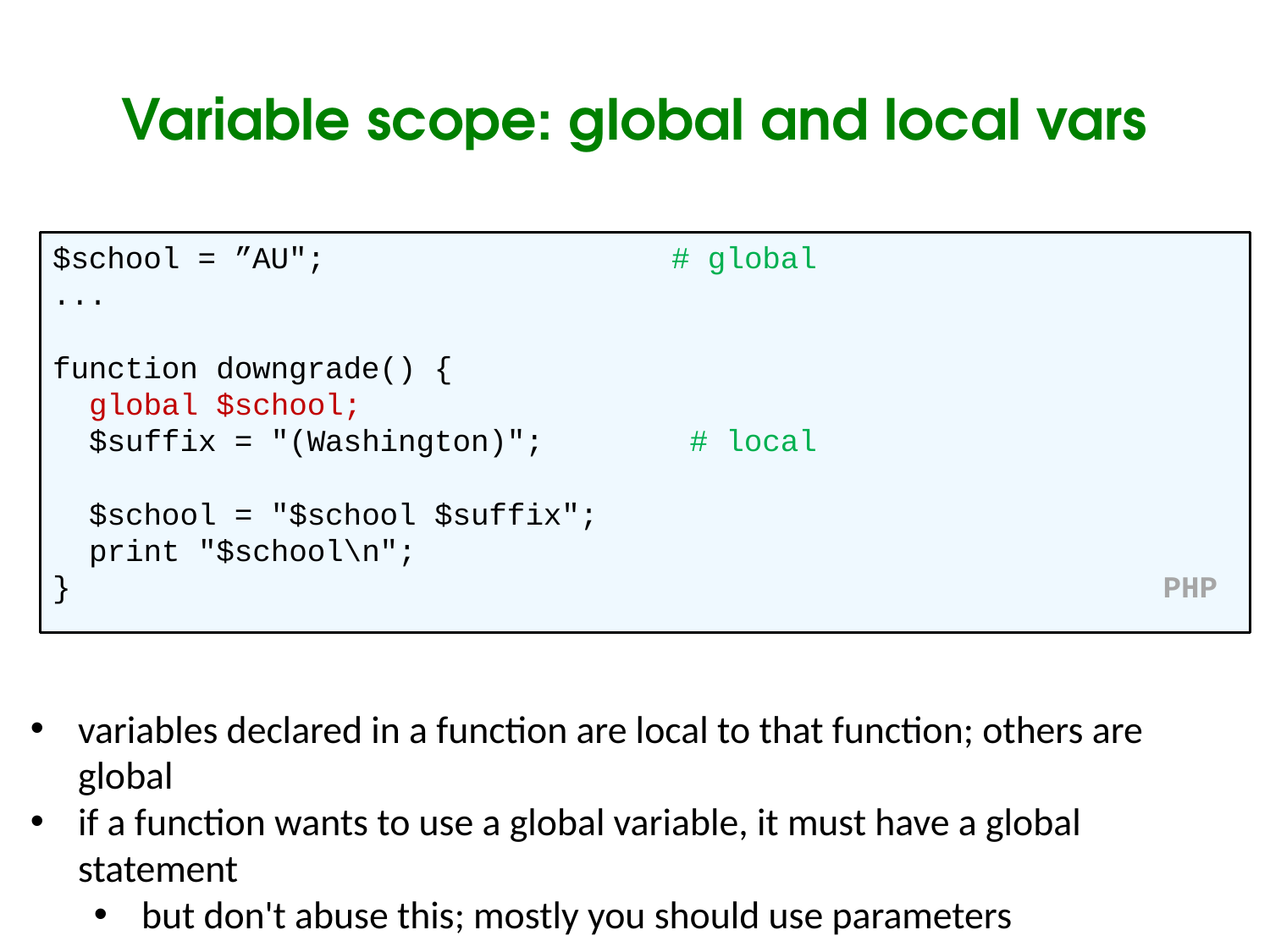

# Variable scope: global and local vars
$school = ”AU";                   # global
...

function downgrade() {
  global $school;
  $suffix = "(Washington)";        # local

  $school = "$school $suffix";
  print "$school\n";
}                                                            PHP

variables declared in a function are local to that function; others are global
if a function wants to use a global variable, it must have a global statement
but don't abuse this; mostly you should use parameters